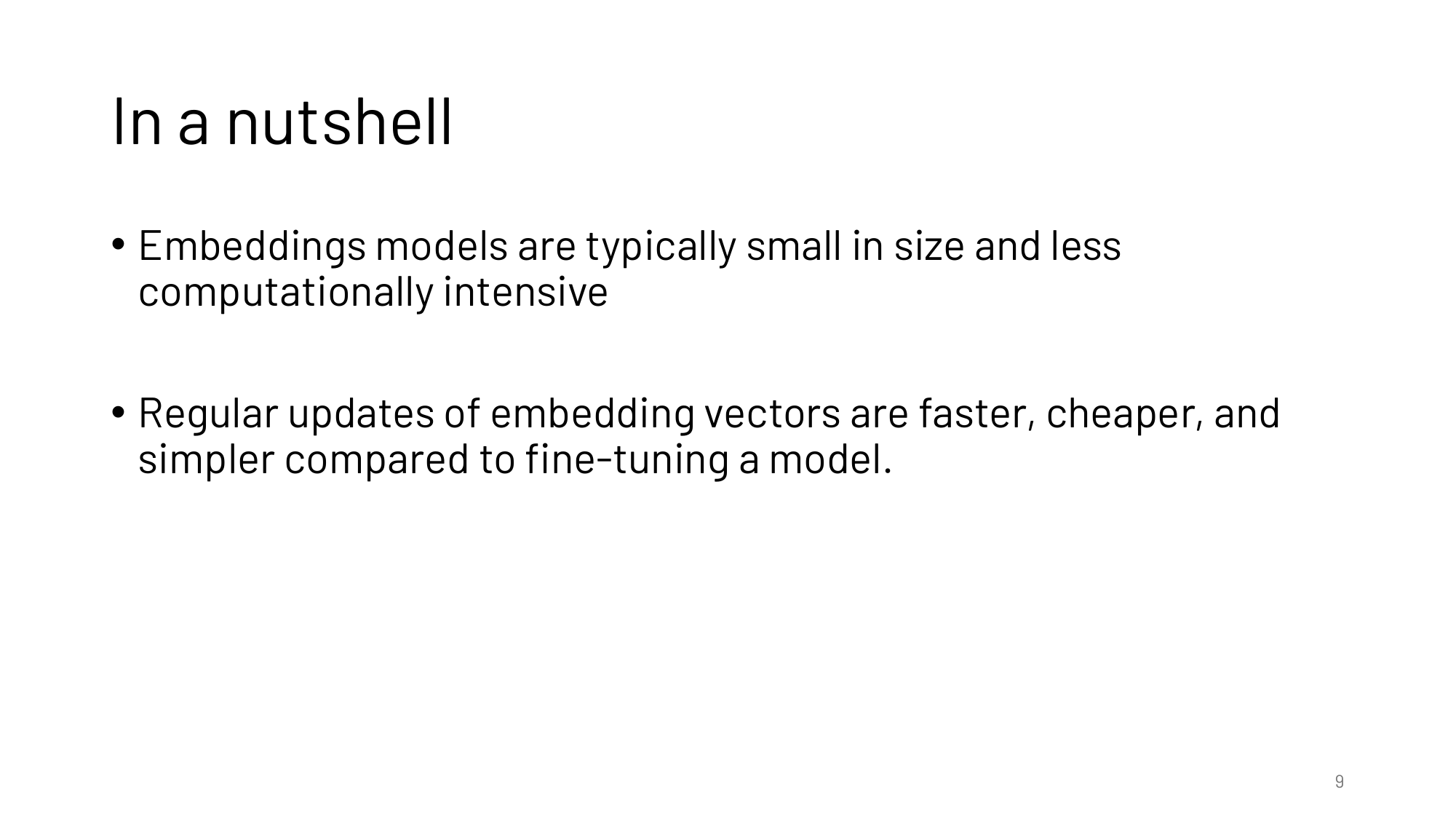

# In a nutshell
Embeddings models are typically small in size and less computationally intensive

Regular updates of embedding vectors are faster, cheaper, and simpler compared to fine-tuning a model.
9